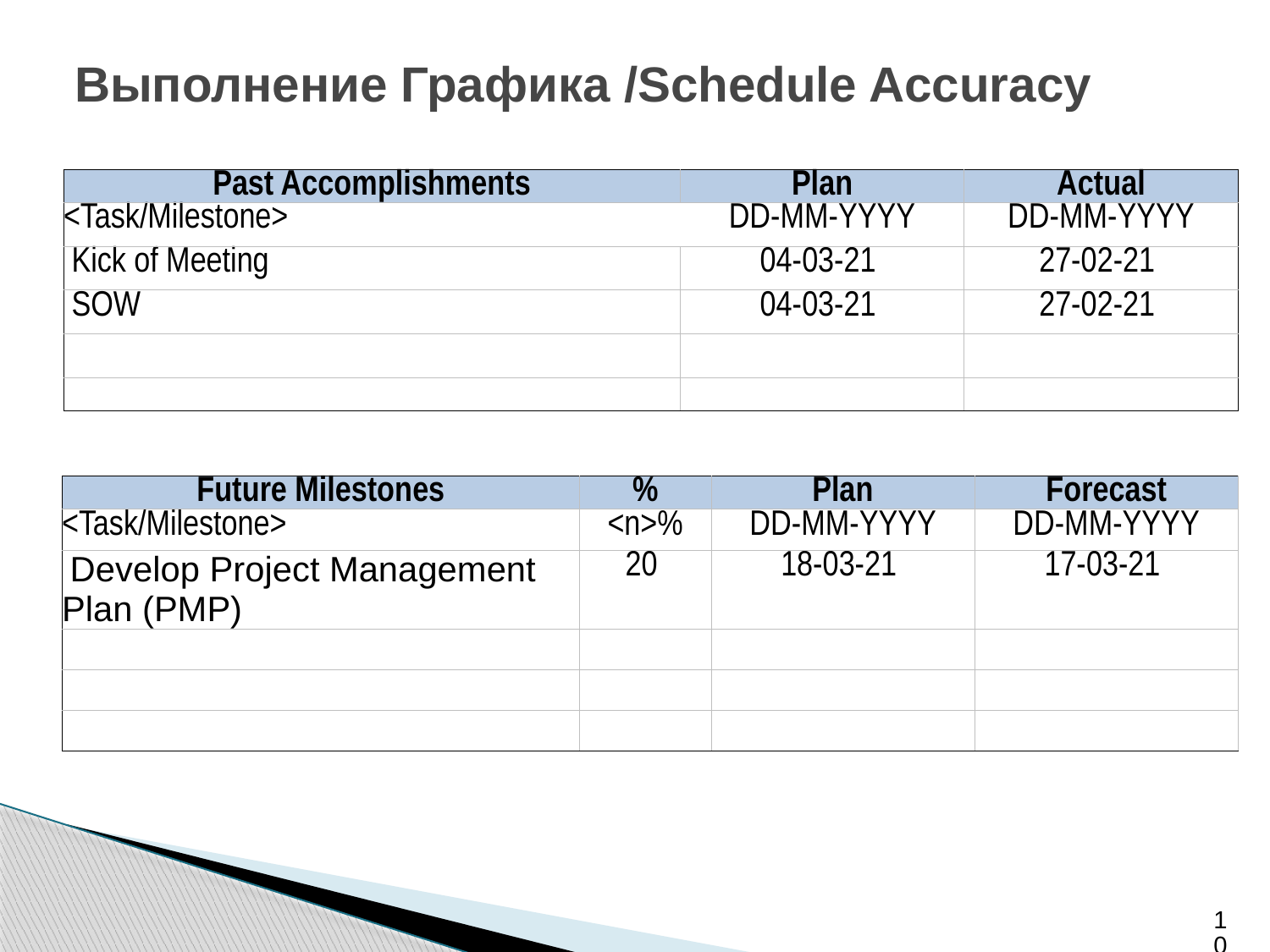

# Выполнение Графика /Schedule Accuracy
| Past Accomplishments | Plan | Actual |
| --- | --- | --- |
| <Task/Milestone> | DD-MM-YYYY | DD-MM-YYYY |
| Kick of Meeting | 04-03-21 | 27-02-21 |
| SOW | 04-03-21 | 27-02-21 |
|  |  |  |
|  |  |  |
| Future Milestones | % | Plan | Forecast |
| --- | --- | --- | --- |
| <Task/Milestone> | <n>% | DD-MM-YYYY | DD-MM-YYYY |
| Develop Project Management Plan (PMP) | 20 | 18-03-21 | 17-03-21 |
|  |  |  |  |
|  |  |  |  |
|  |  |  |  |
10